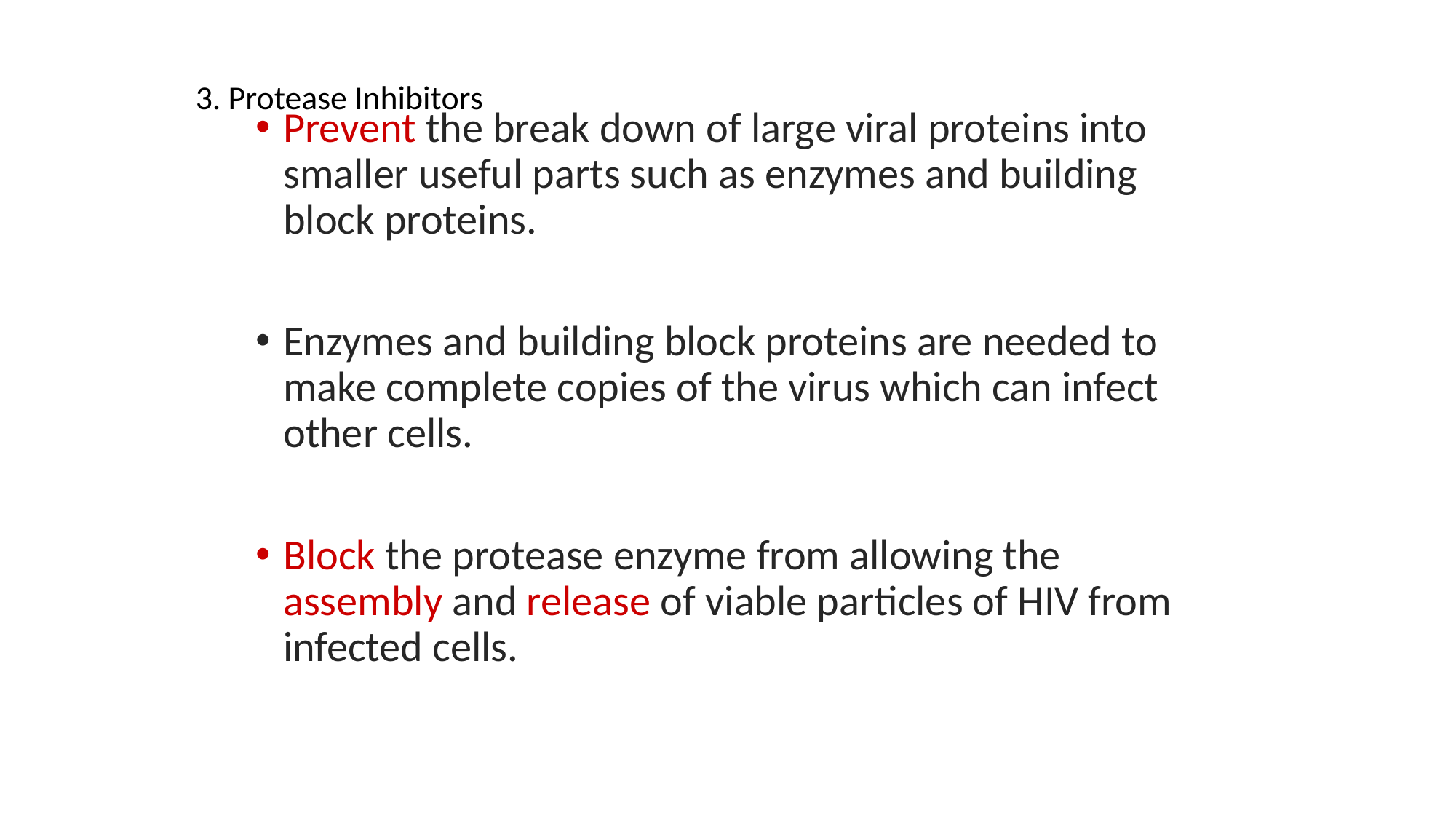

3. Protease Inhibitors
Prevent the break down of large viral proteins into smaller useful parts such as enzymes and building block proteins.

Enzymes and building block proteins are needed to make complete copies of the virus which can infect  other cells.

Block the protease enzyme from allowing the assembly and release of viable particles of HIV from infected cells.